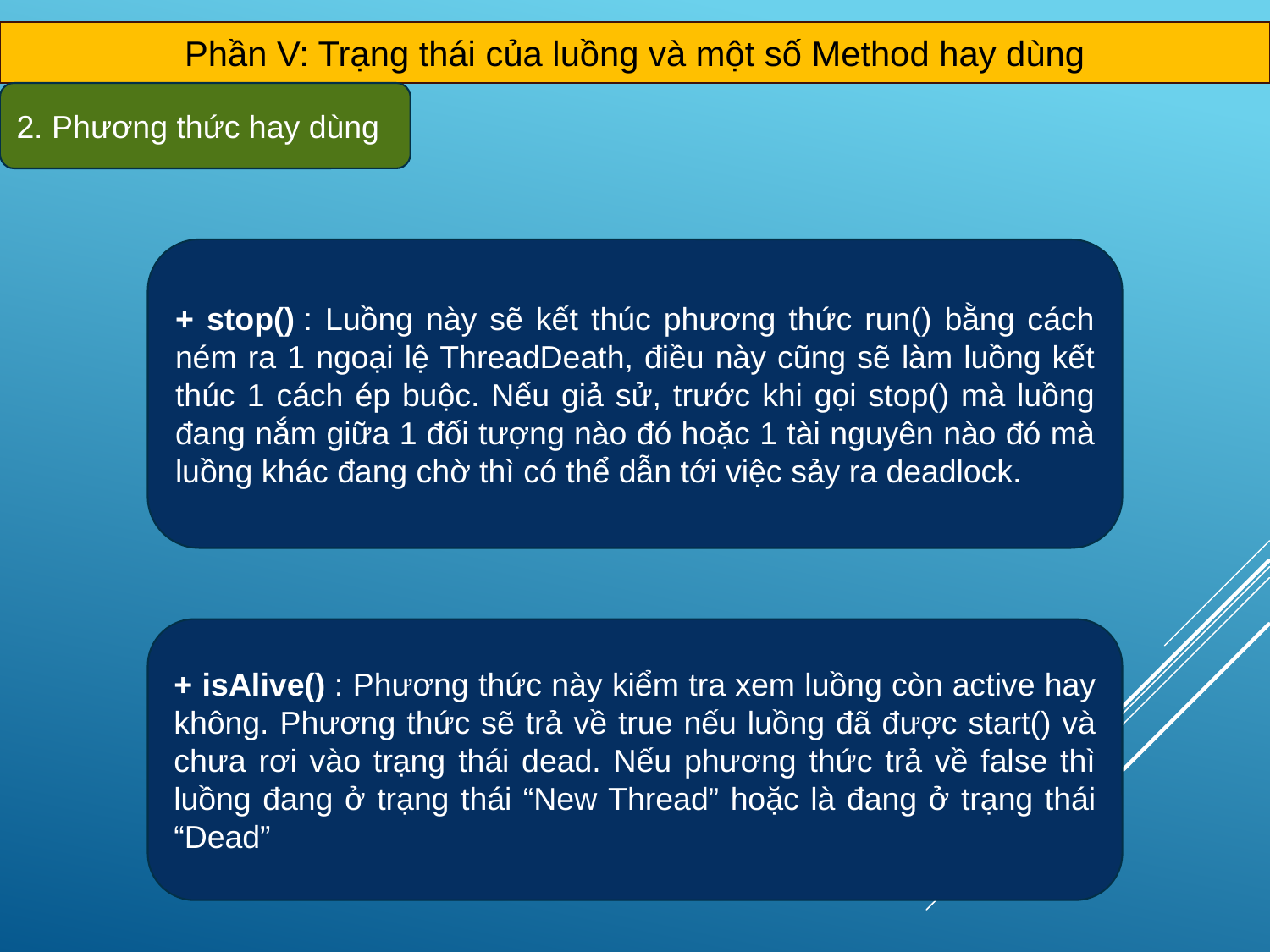

Phần V: Trạng thái của luồng và một số Method hay dùng
2. Phương thức hay dùng
+ stop() : Luồng này sẽ kết thúc phương thức run() bằng cách ném ra 1 ngoại lệ ThreadDeath, điều này cũng sẽ làm luồng kết thúc 1 cách ép buộc. Nếu giả sử, trước khi gọi stop() mà luồng đang nắm giữa 1 đối tượng nào đó hoặc 1 tài nguyên nào đó mà luồng khác đang chờ thì có thể dẫn tới việc sảy ra deadlock.
+ isAlive() : Phương thức này kiểm tra xem luồng còn active hay không. Phương thức sẽ trả về true nếu luồng đã được start() và chưa rơi vào trạng thái dead. Nếu phương thức trả về false thì luồng đang ở trạng thái “New Thread” hoặc là đang ở trạng thái “Dead”